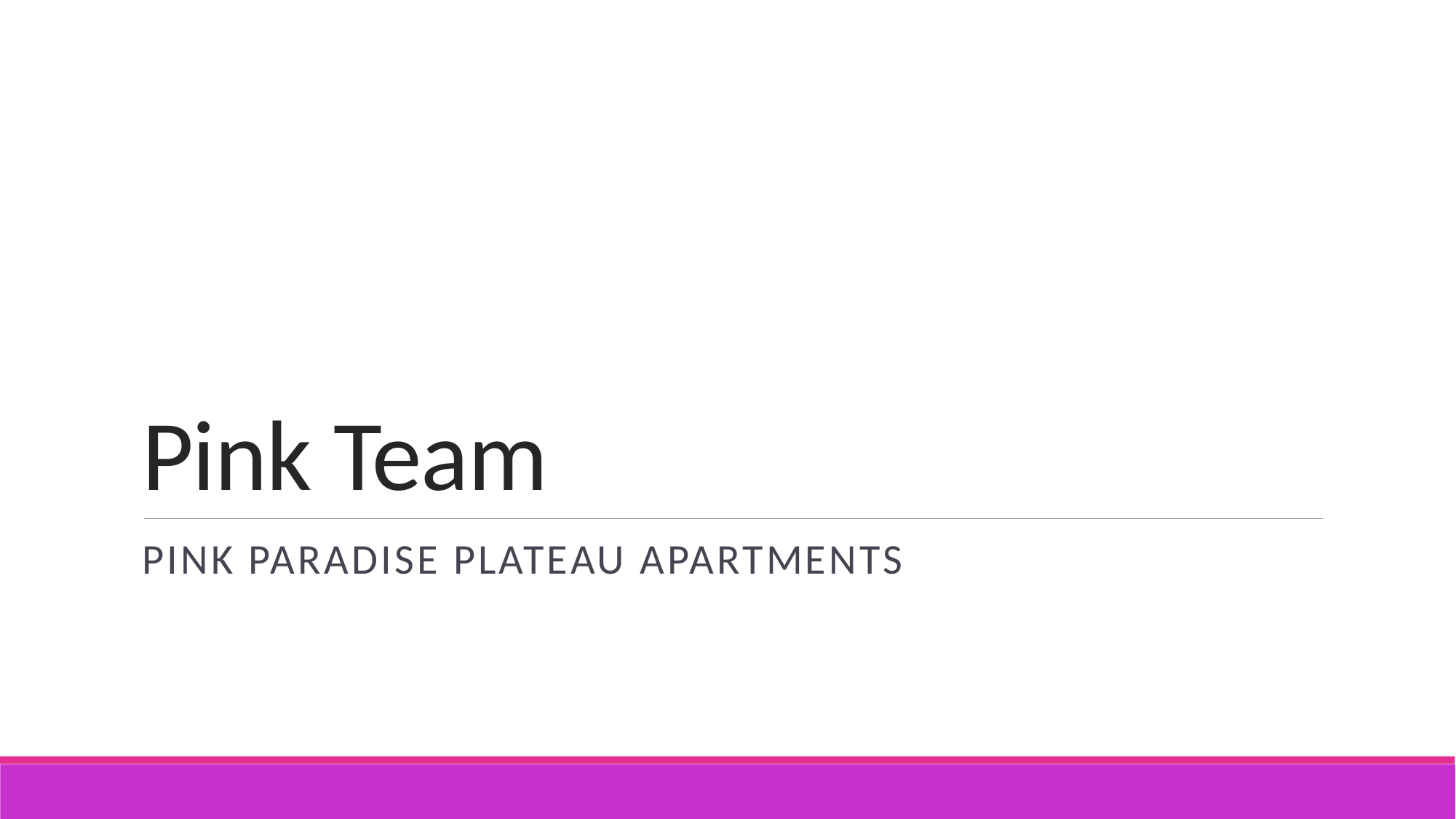

# Pink Team
Pink Paradise Plateau Apartments